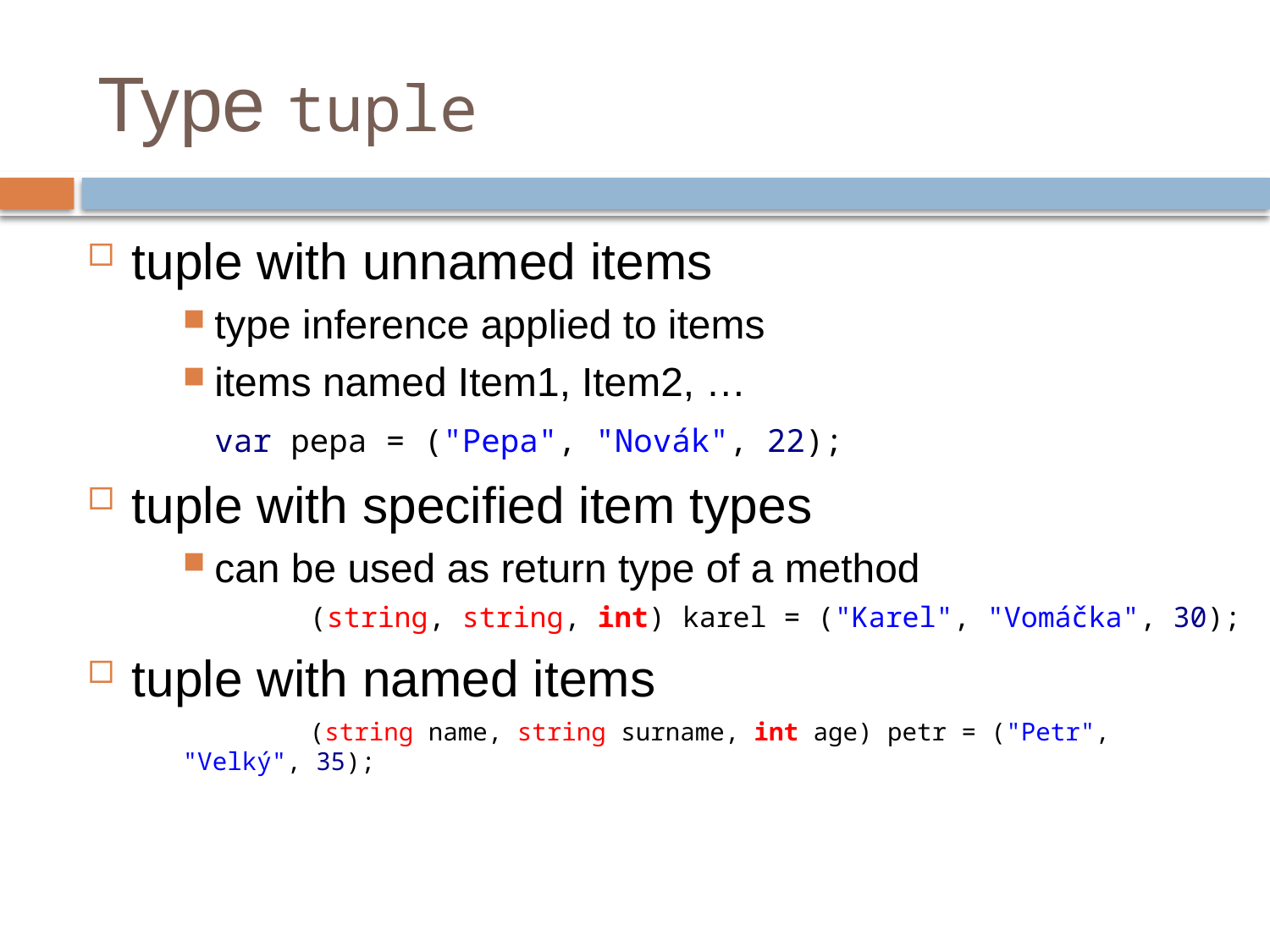

# Type tuple
tuple with unnamed items
type inference applied to items
items named Item1, Item2, …
	var pepa = ("Pepa", "Novák", 22);
tuple with specified item types
can be used as return type of a method
	(string, string, int) karel = ("Karel", "Vomáčka", 30);
tuple with named items
	(string name, string surname, int age) petr = ("Petr", "Velký", 35);